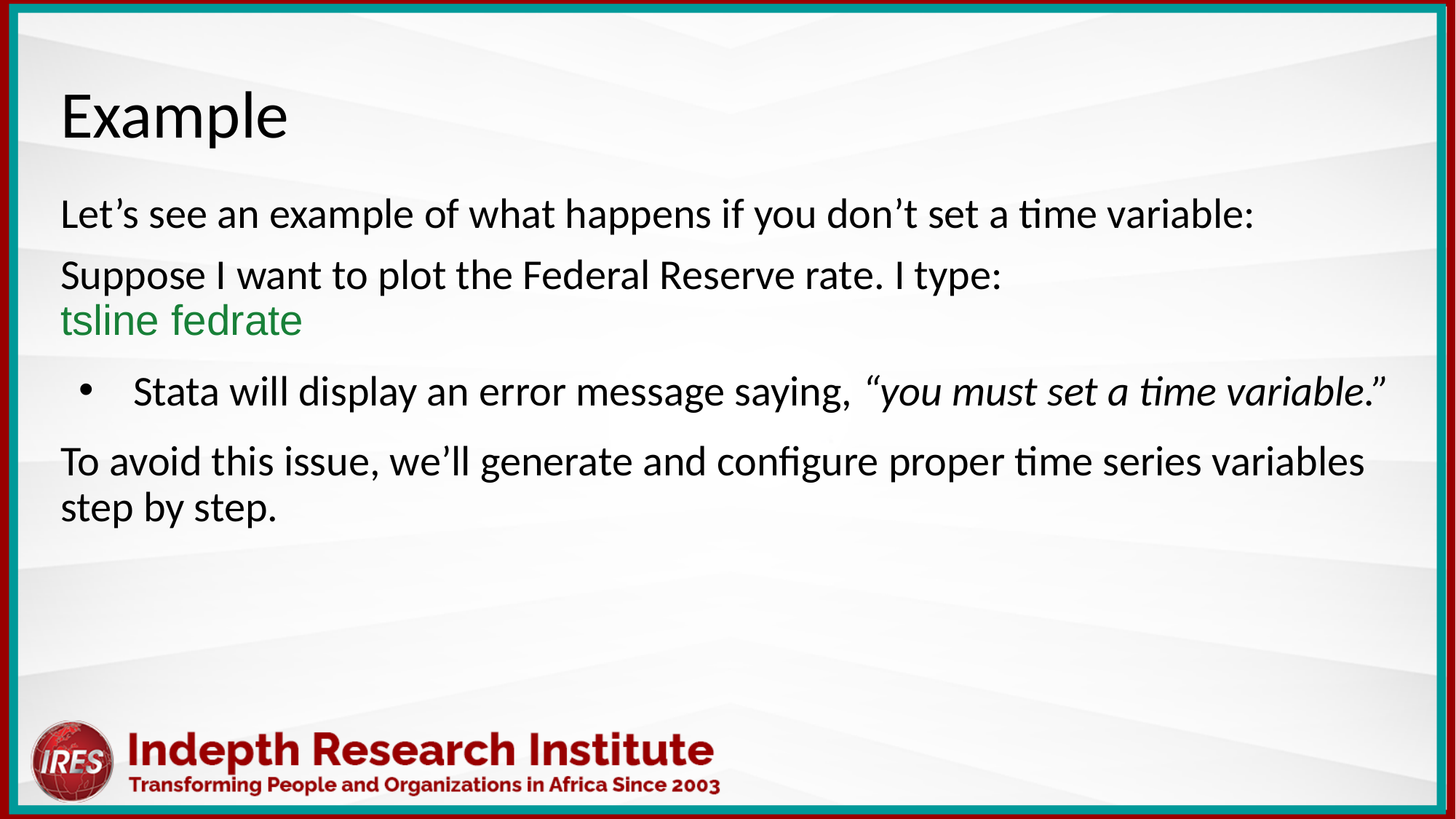

Example
Let’s see an example of what happens if you don’t set a time variable:
Suppose I want to plot the Federal Reserve rate. I type:
tsline fedrate
Stata will display an error message saying, “you must set a time variable.”
To avoid this issue, we’ll generate and configure proper time series variables step by step.